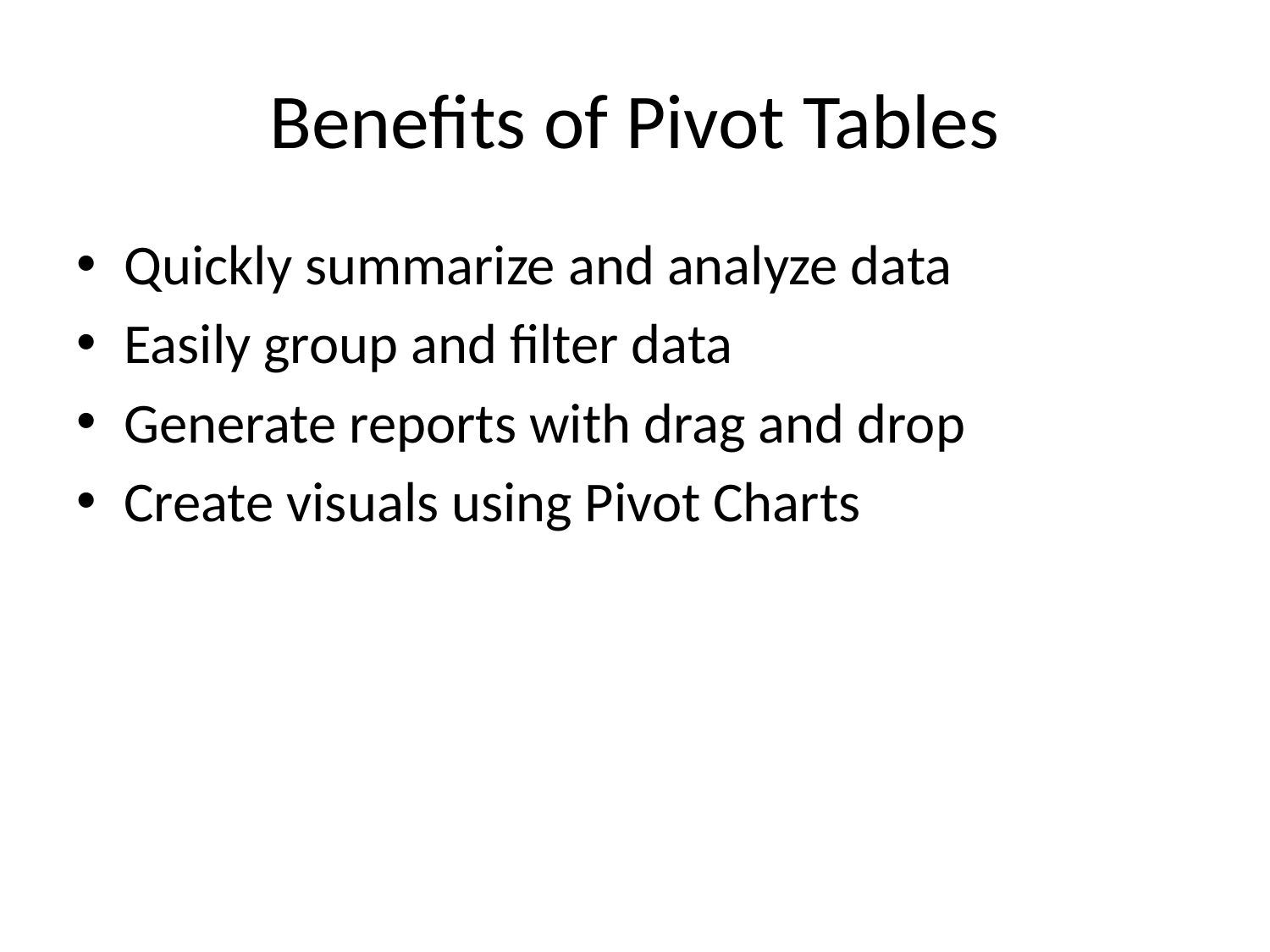

# Benefits of Pivot Tables
Quickly summarize and analyze data
Easily group and filter data
Generate reports with drag and drop
Create visuals using Pivot Charts